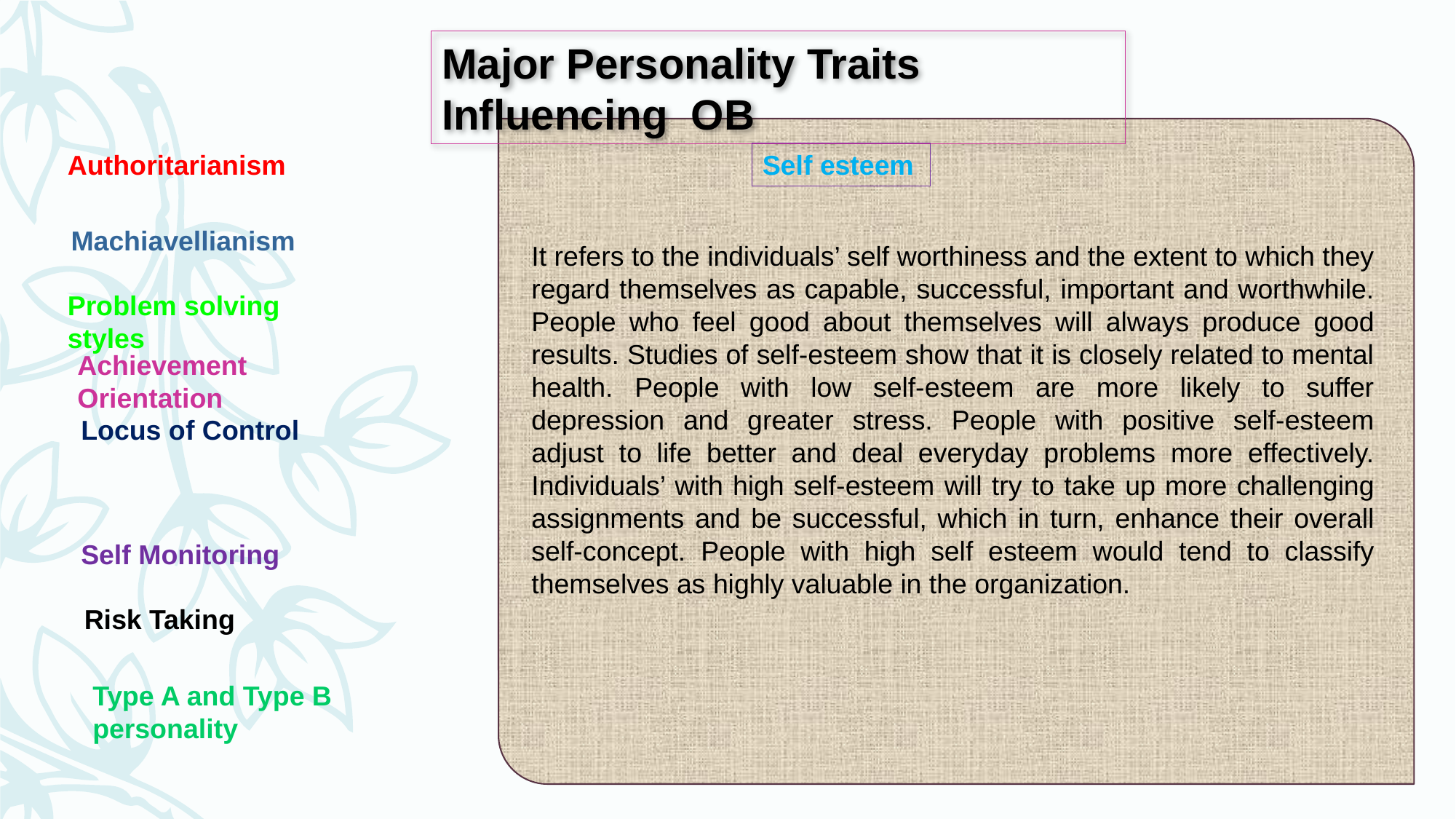

Major Personality Traits Influencing  OB
Authoritarianism
Self esteem
Machiavellianism
It refers to the individuals’ self worthiness and the extent to which they regard themselves as capable, successful, important and worthwhile. People who feel good about themselves will always produce good results. Studies of self-esteem show that it is closely related to mental health. People with low self-esteem are more likely to suffer depression and greater stress. People with positive self-esteem adjust to life better and deal everyday problems more effectively. Individuals’ with high self-esteem will try to take up more challenging assignments and be successful, which in turn, enhance their overall self-concept. People with high self esteem would tend to classify themselves as highly valuable in the organization.
Problem solving styles
Achievement Orientation
Locus of Control
Self Monitoring
Risk Taking
Type A and Type B personality